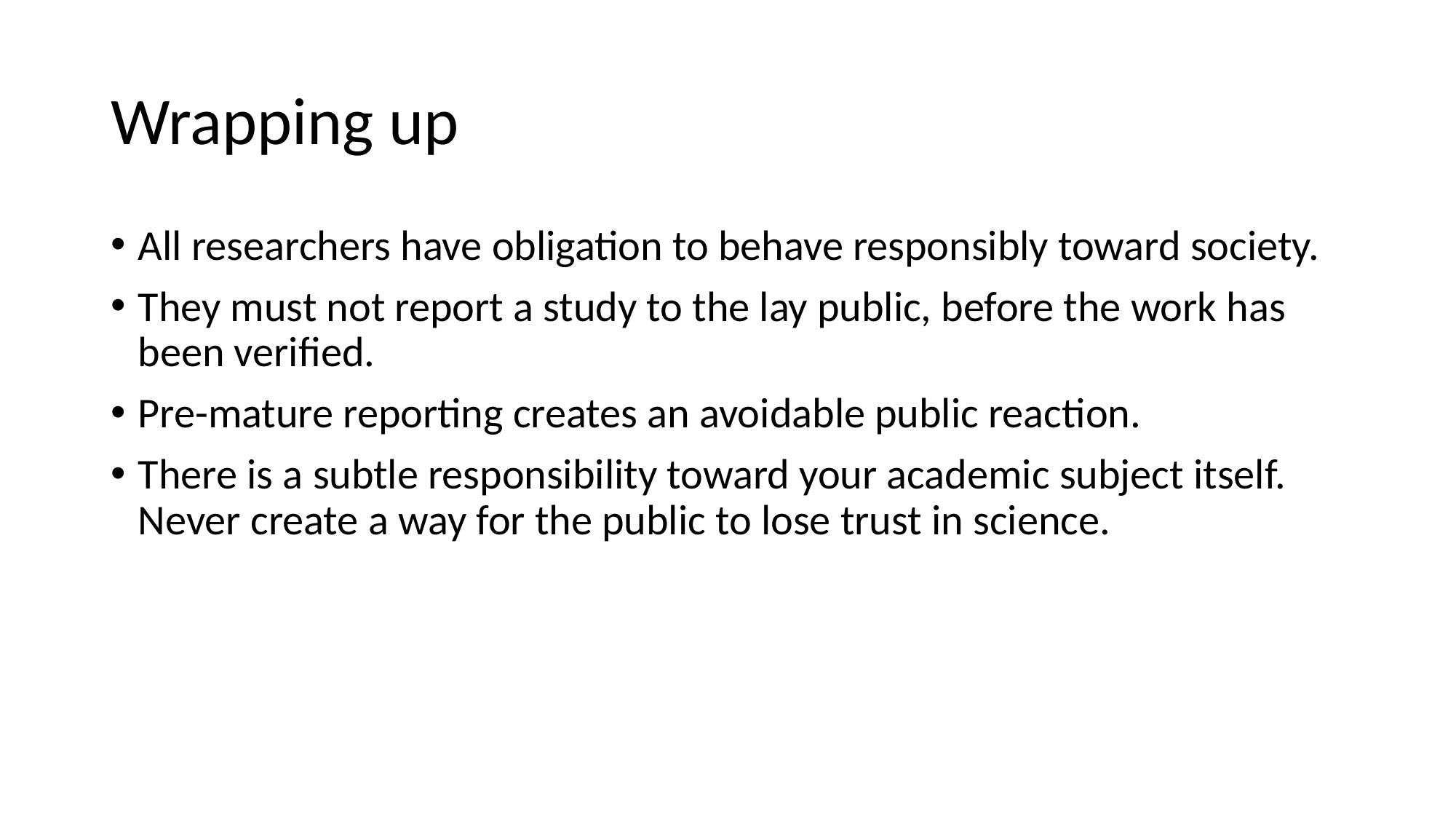

# Wrapping up
All researchers have obligation to behave responsibly toward society.
They must not report a study to the lay public, before the work has been verified.
Pre-mature reporting creates an avoidable public reaction.
There is a subtle responsibility toward your academic subject itself. Never create a way for the public to lose trust in science.